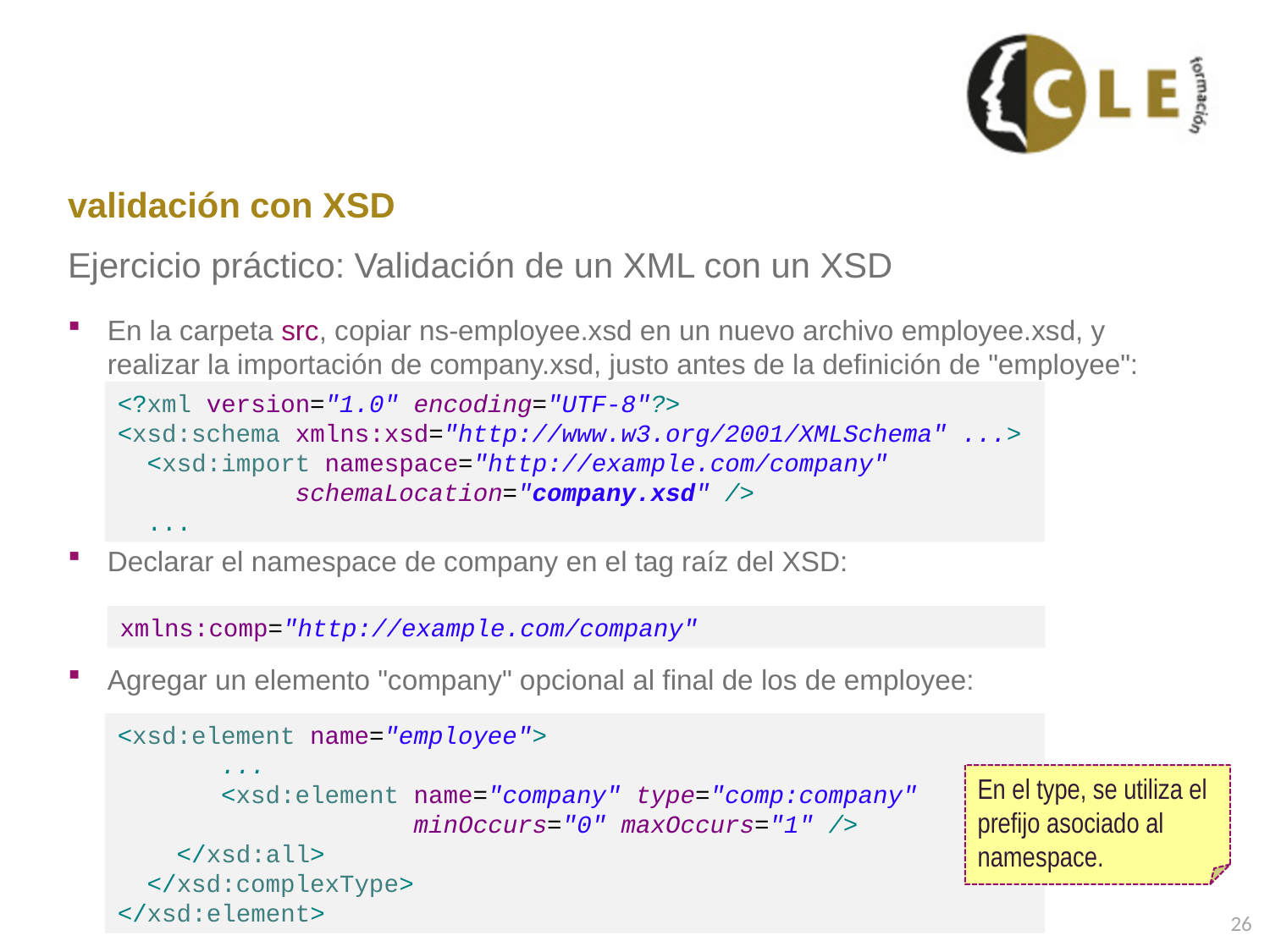

# validación con XSD
Ejercicio práctico: Validación de un XML con un XSD
En la carpeta src, copiar ns-employee.xsd en un nuevo archivo employee.xsd, y realizar la importación de company.xsd, justo antes de la definición de "employee":

Declarar el namespace de company en el tag raíz del XSD:

Agregar un elemento "company" opcional al final de los de employee:
<?xml version="1.0" encoding="UTF-8"?>
<xsd:schema xmlns:xsd="http://www.w3.org/2001/XMLSchema" ...>
  <xsd:import namespace="http://example.com/company"
            schemaLocation="company.xsd" />
  ...
xmlns:comp="http://example.com/company"
<xsd:element name="employee">
       ...
       <xsd:element name="company" type="comp:company"
                    minOccurs="0" maxOccurs="1" />
    </xsd:all>
  </xsd:complexType>
</xsd:element>
En el type, se utiliza el prefijo asociado al namespace.
26